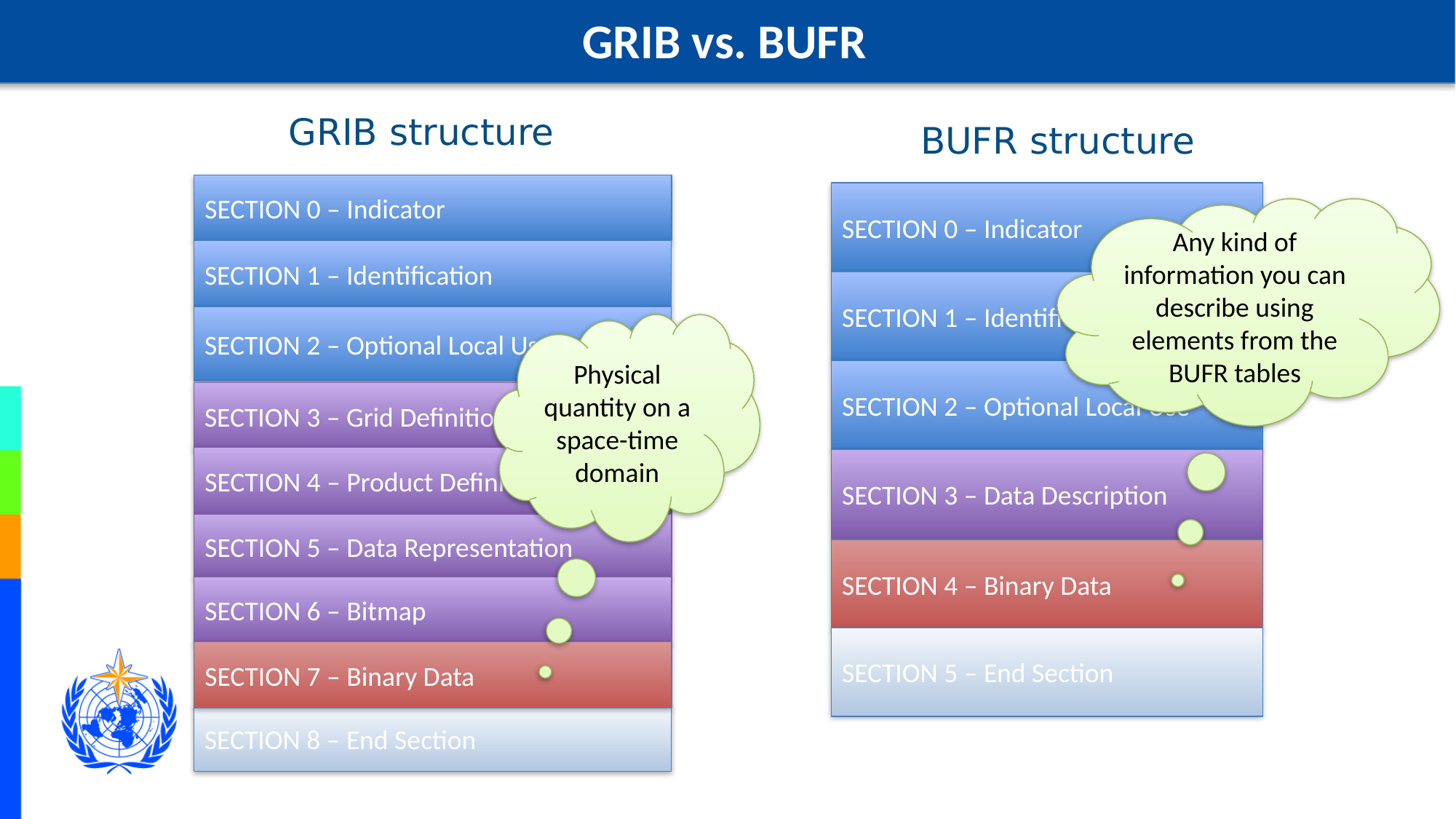

GRIB vs. BUFR
GRIB structure
BUFR structure
SECTION 0 – Indicator
SECTION 1 – Identification
SECTION 2 – Optional Local Use
SECTION 3 – Grid Definition
SECTION 4 – Product Definition
SECTION 5 – Data Representation
SECTION 6 – Bitmap
SECTION 7 – Binary Data
SECTION 8 – End Section
SECTION 0 – Indicator
SECTION 1 – Identification
SECTION 2 – Optional Local Use
SECTION 3 – Data Description
SECTION 4 – Binary Data
SECTION 5 – End Section
Any kind of information you can describe using elements from the BUFR tables
Physical quantity on a space-time domain